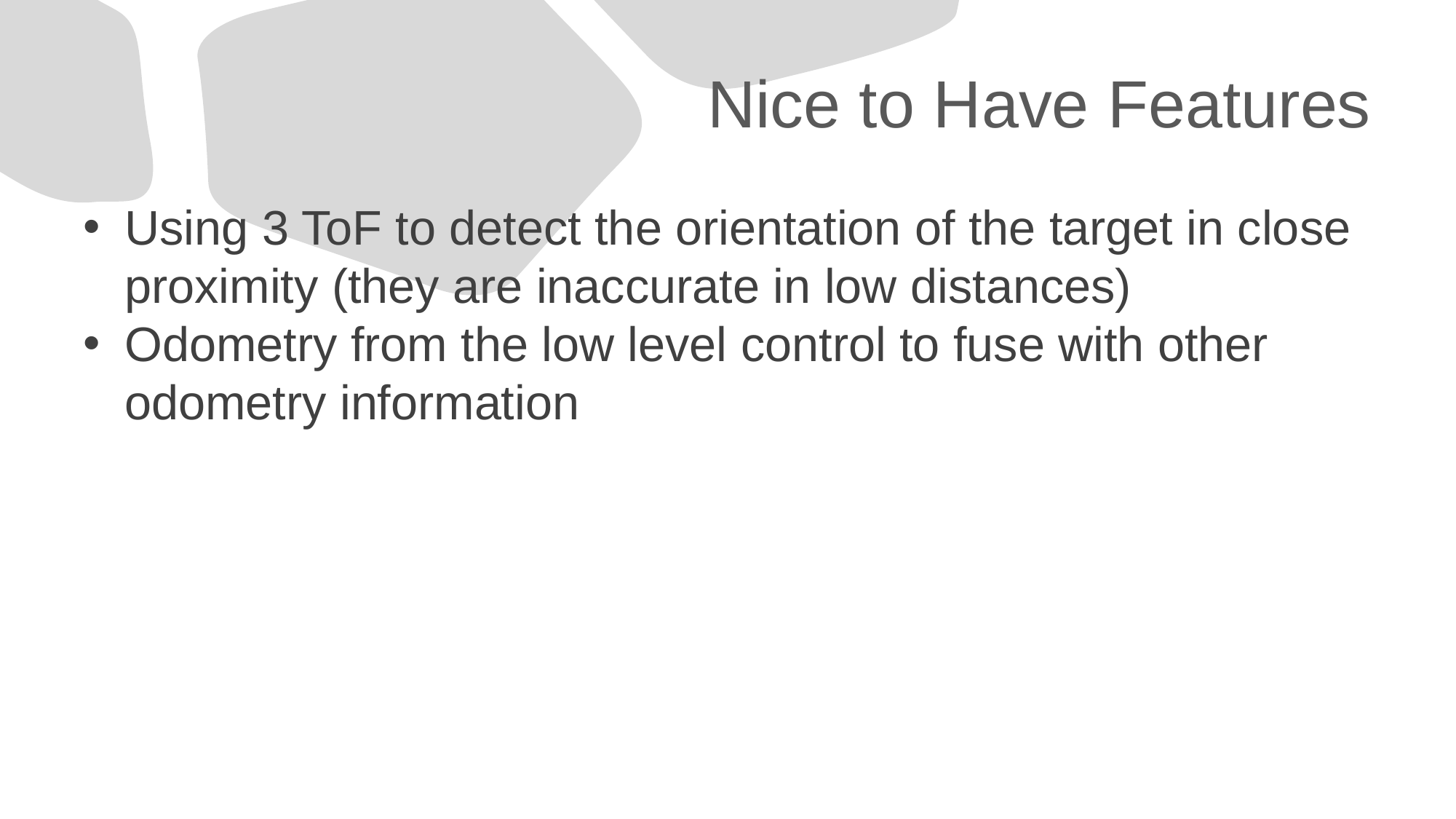

# Nice to Have Features
Using 3 ToF to detect the orientation of the target in close proximity (they are inaccurate in low distances)
Odometry from the low level control to fuse with other odometry information